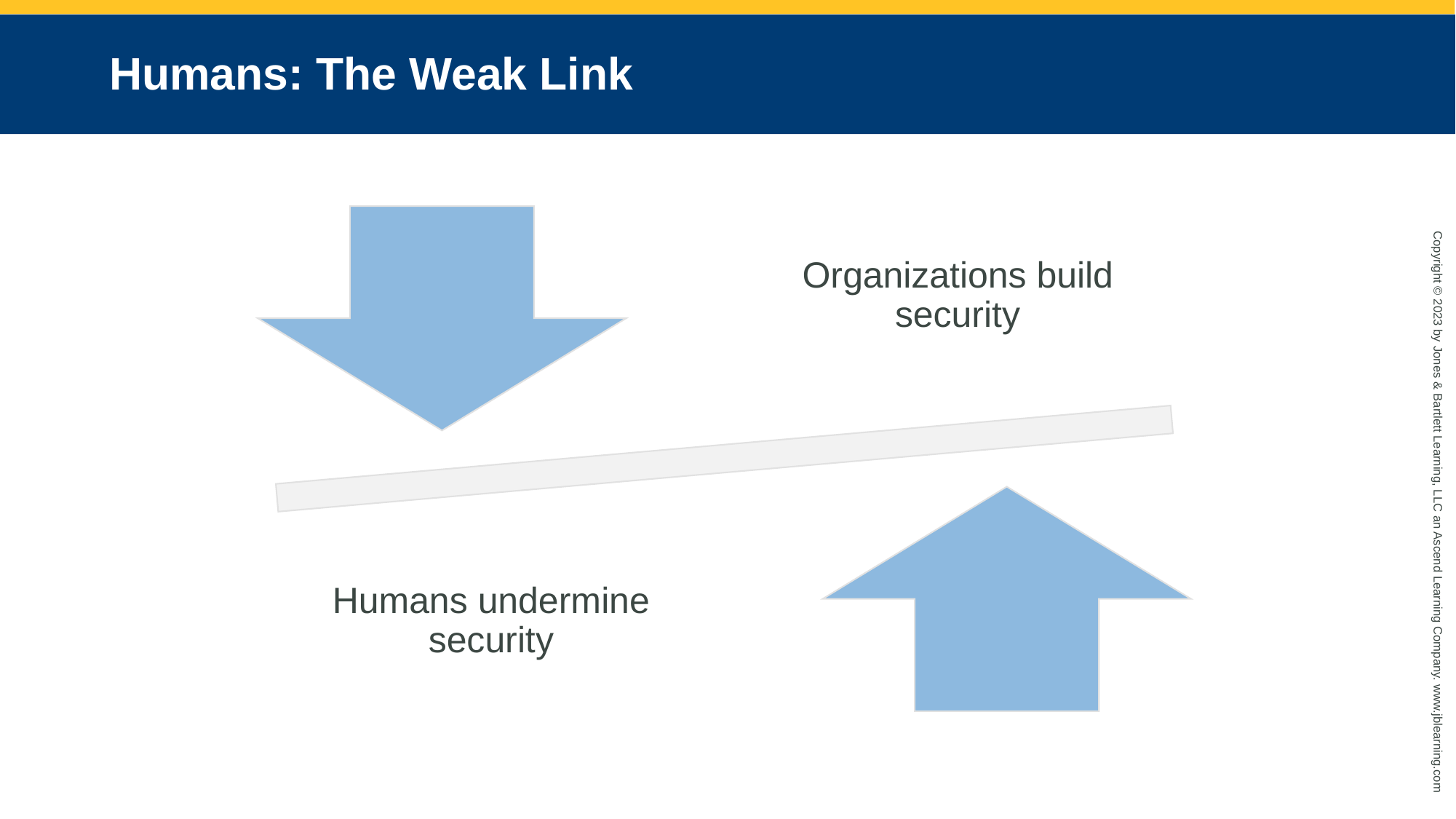

# Humans: The Weak Link
Organizations build security
Humans undermine security